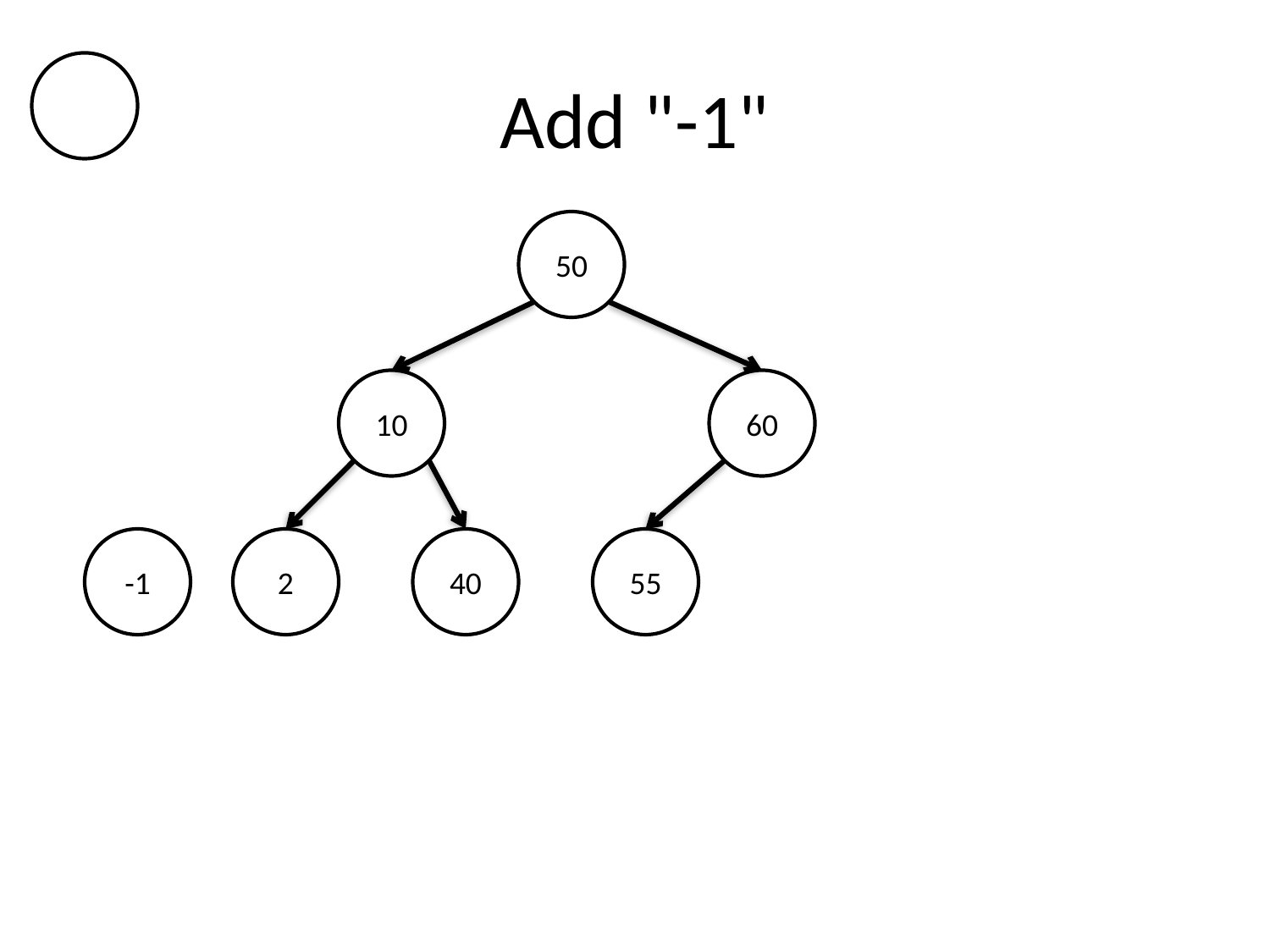

# Add "-1"

50
10
60
-1
2
40
55